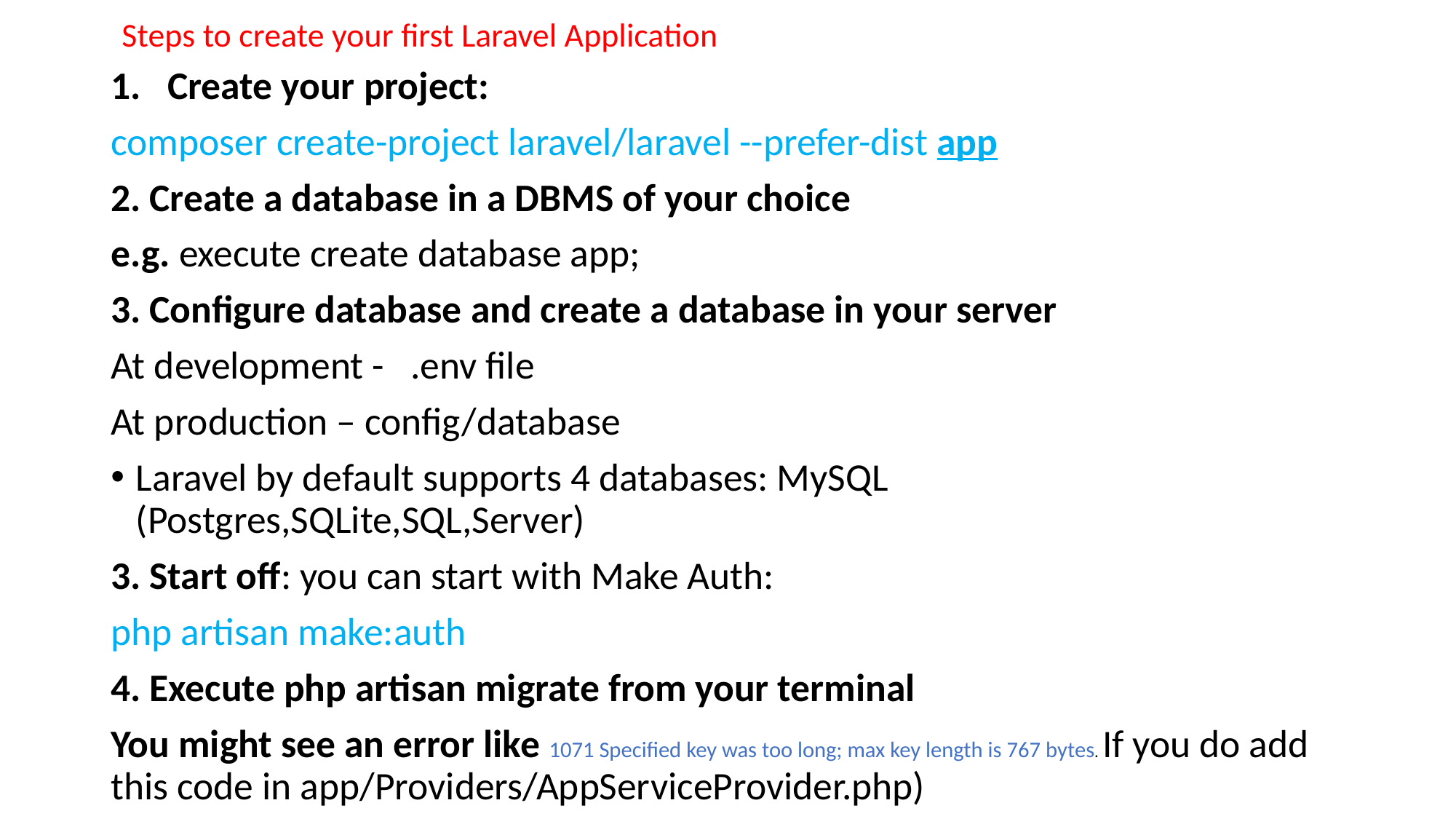

# Steps to create your first Laravel Application
Create your project:
composer create-project laravel/laravel --prefer-dist app
2. Create a database in a DBMS of your choice
e.g. execute create database app;
3. Configure database and create a database in your server
At development -   .env file
At production – config/database
Laravel by default supports 4 databases: MySQL (Postgres,SQLite,SQL,Server)
3. Start off: you can start with Make Auth:
php artisan make:auth
4. Execute php artisan migrate from your terminal
You might see an error like 1071 Specified key was too long; max key length is 767 bytes. If you do add this code in app/Providers/AppServiceProvider.php)